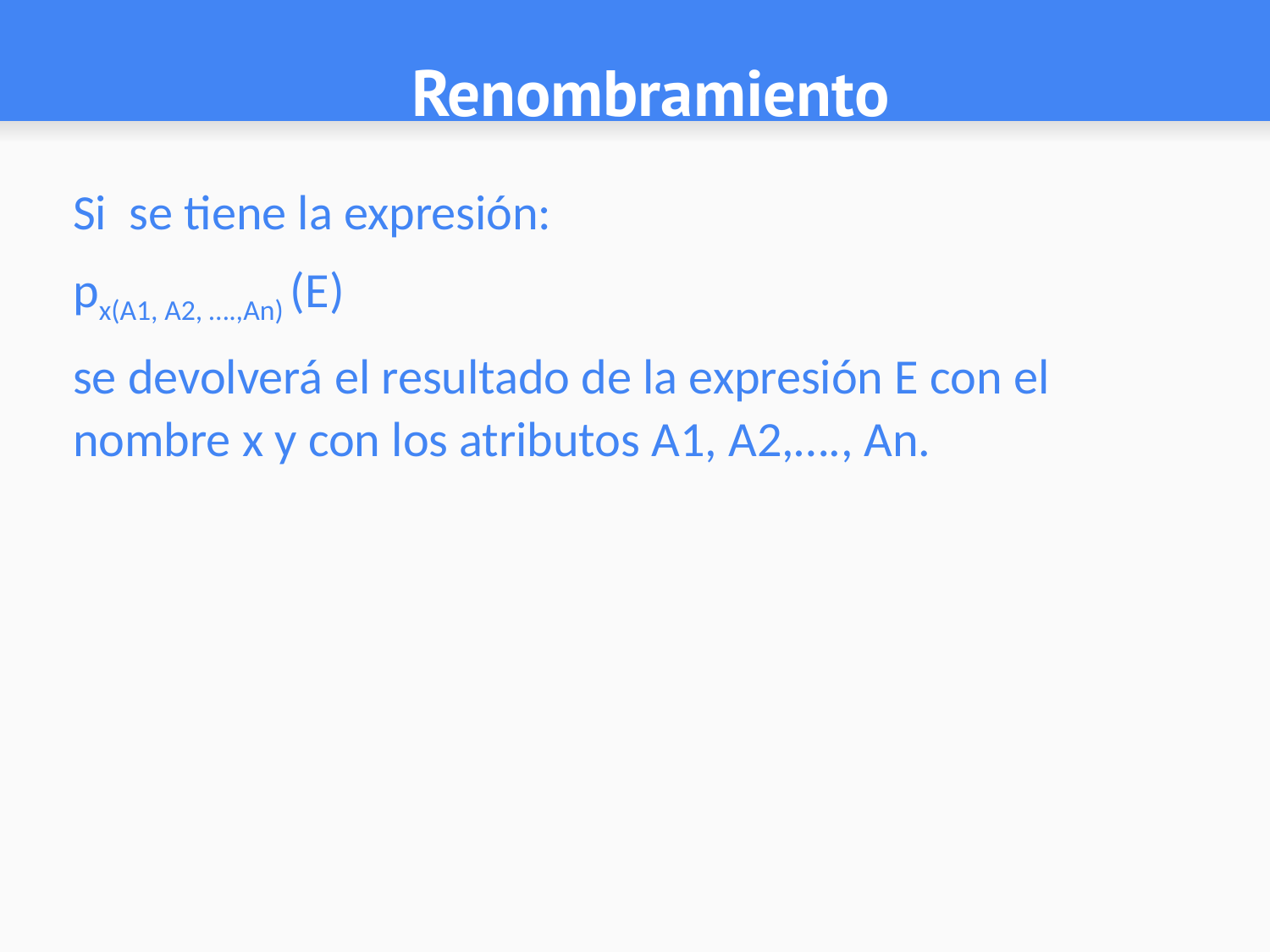

# Renombramiento
Si  se tiene la expresión:
px(A1, A2, ….,An) (E)
se devolverá el resultado de la expresión E con el nombre x y con los atributos A1, A2,…., An.